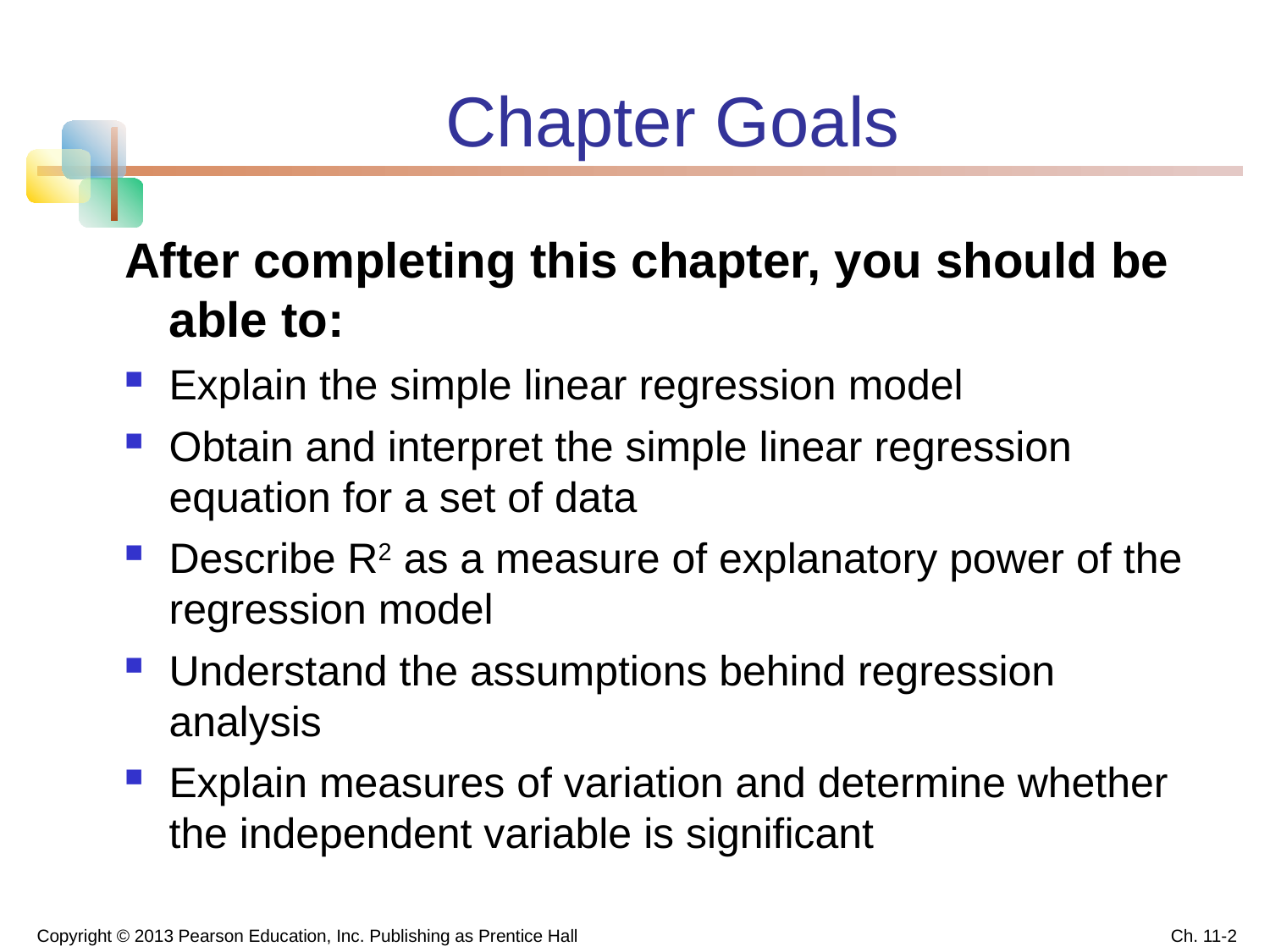

# Chapter Goals
After completing this chapter, you should be able to:
Explain the simple linear regression model
Obtain and interpret the simple linear regression equation for a set of data
Describe R2 as a measure of explanatory power of the regression model
Understand the assumptions behind regression analysis
Explain measures of variation and determine whether the independent variable is significant
Copyright © 2013 Pearson Education, Inc. Publishing as Prentice Hall
Ch. 11-2